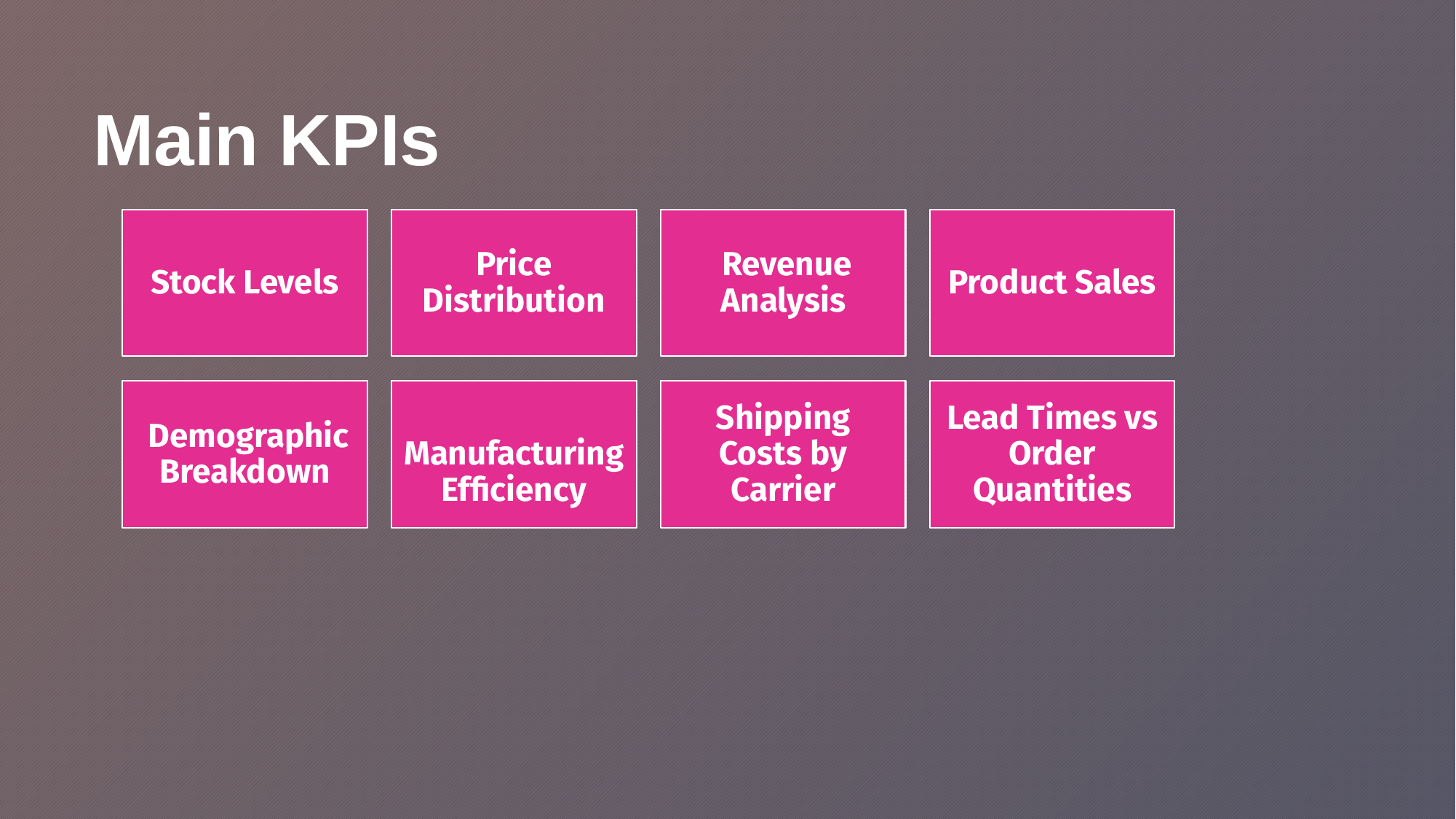

# Main KPIs
Product Sales
 Revenue Analysis
Price Distribution
Stock Levels
Lead Times vs Order Quantities
Shipping Costs by Carrier
 Manufacturing Efficiency
 Demographic Breakdown